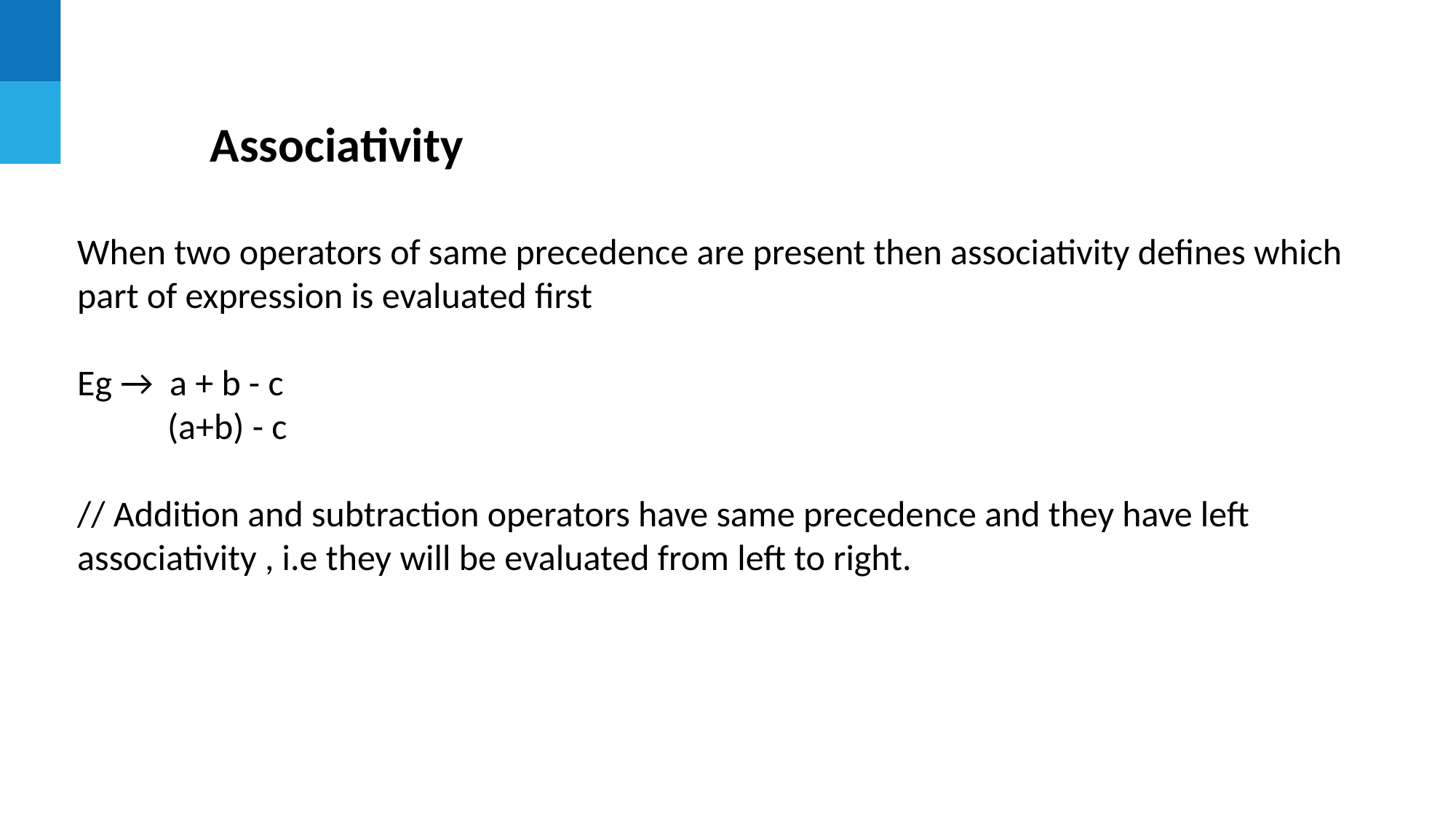

# Associativity
When two operators of same precedence are present then associativity defines which part of expression is evaluated first

Eg →  a + b - c
           (a+b) - c

// Addition and subtraction operators have same precedence and they have left associativity , i.e they will be evaluated from left to right.